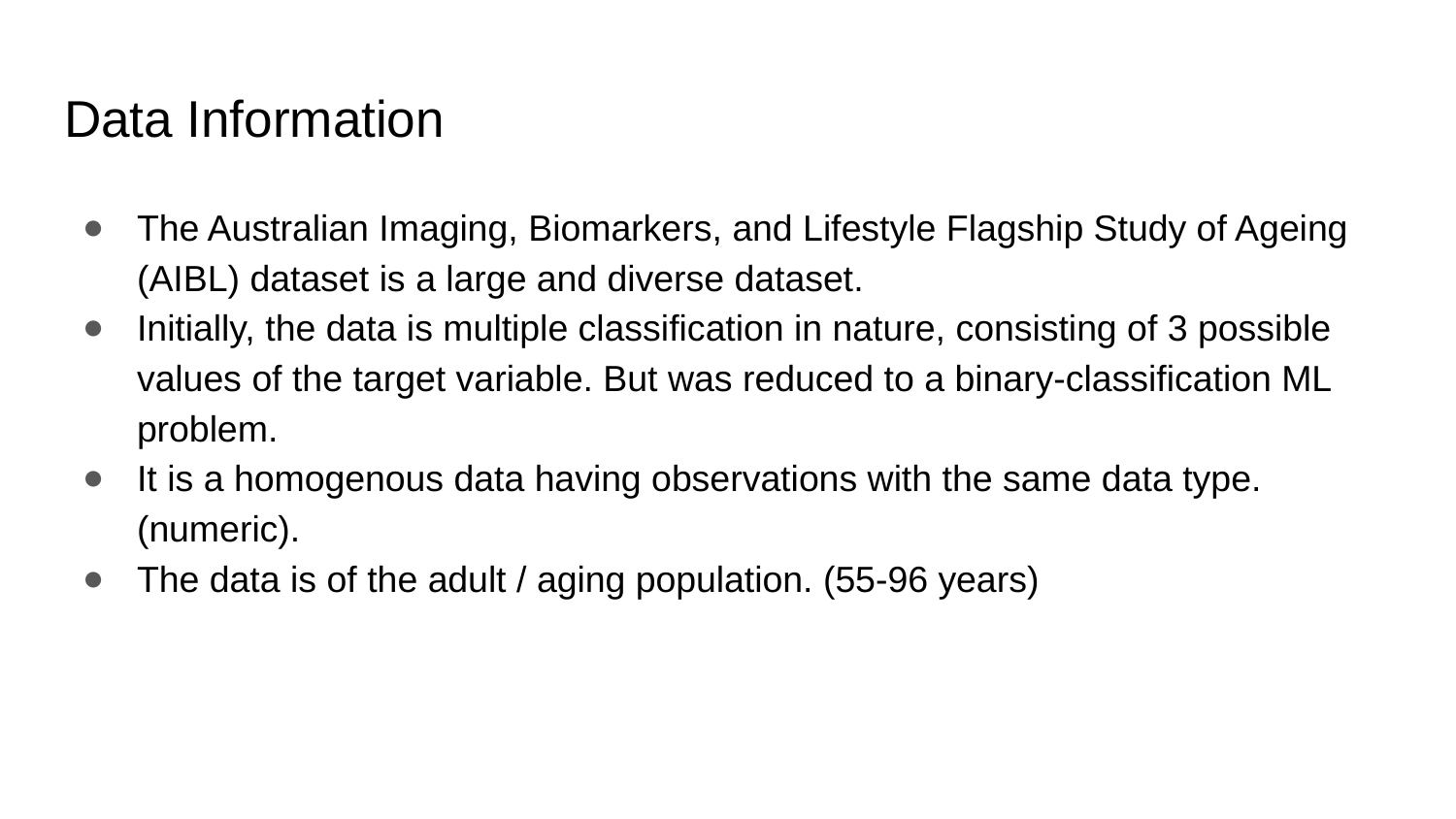

# Data Information
The Australian Imaging, Biomarkers, and Lifestyle Flagship Study of Ageing (AIBL) dataset is a large and diverse dataset.
Initially, the data is multiple classification in nature, consisting of 3 possible values of the target variable. But was reduced to a binary-classification ML problem.
It is a homogenous data having observations with the same data type. (numeric).
The data is of the adult / aging population. (55-96 years)